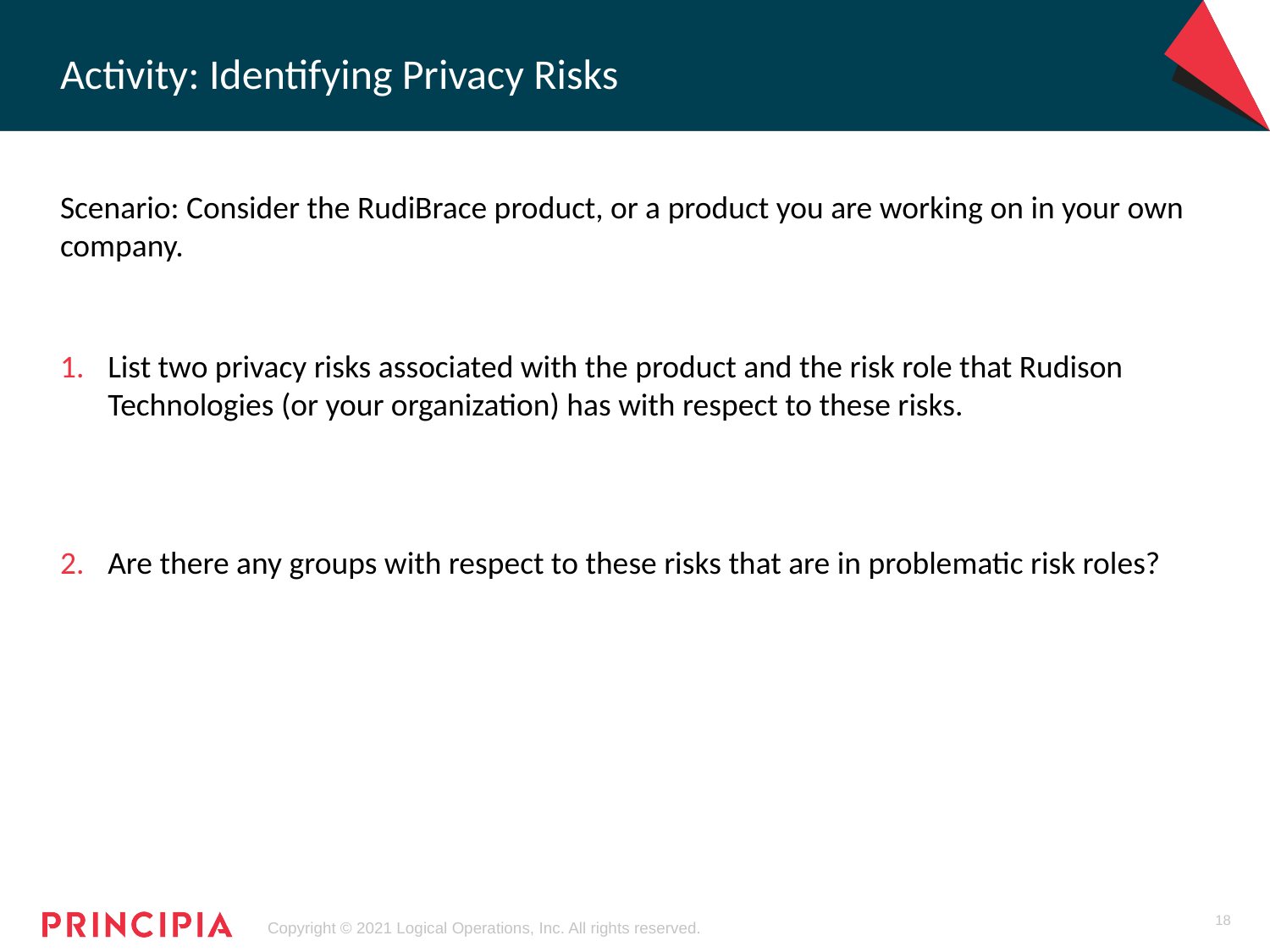

# Activity: Identifying Privacy Risks
Scenario: Consider the RudiBrace product, or a product you are working on in your own company.
List two privacy risks associated with the product and the risk role that Rudison Technologies (or your organization) has with respect to these risks.
Are there any groups with respect to these risks that are in problematic risk roles?

18